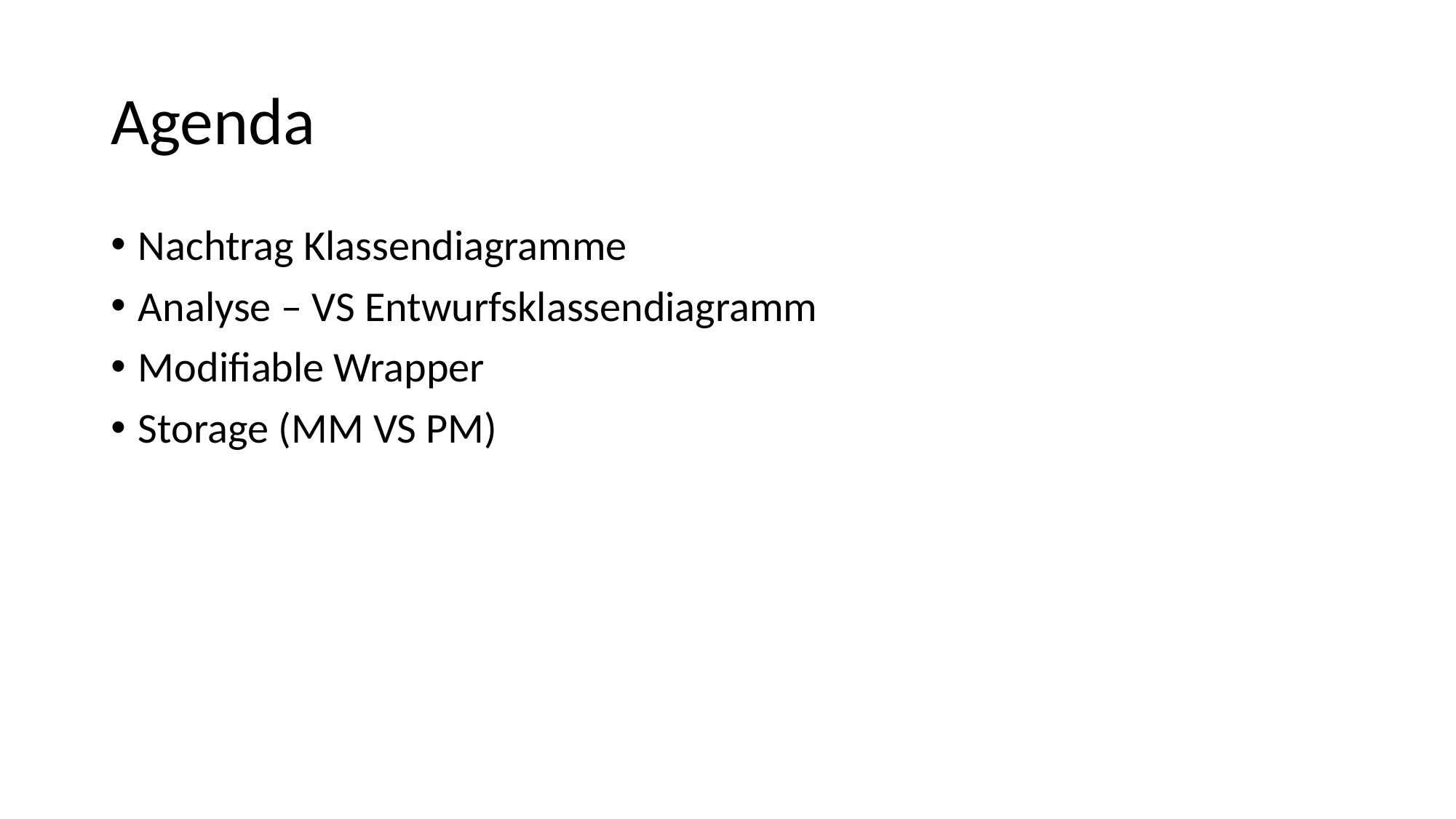

# Agenda
Nachtrag Klassendiagramme
Analyse – VS Entwurfsklassendiagramm
Modifiable Wrapper
Storage (MM VS PM)